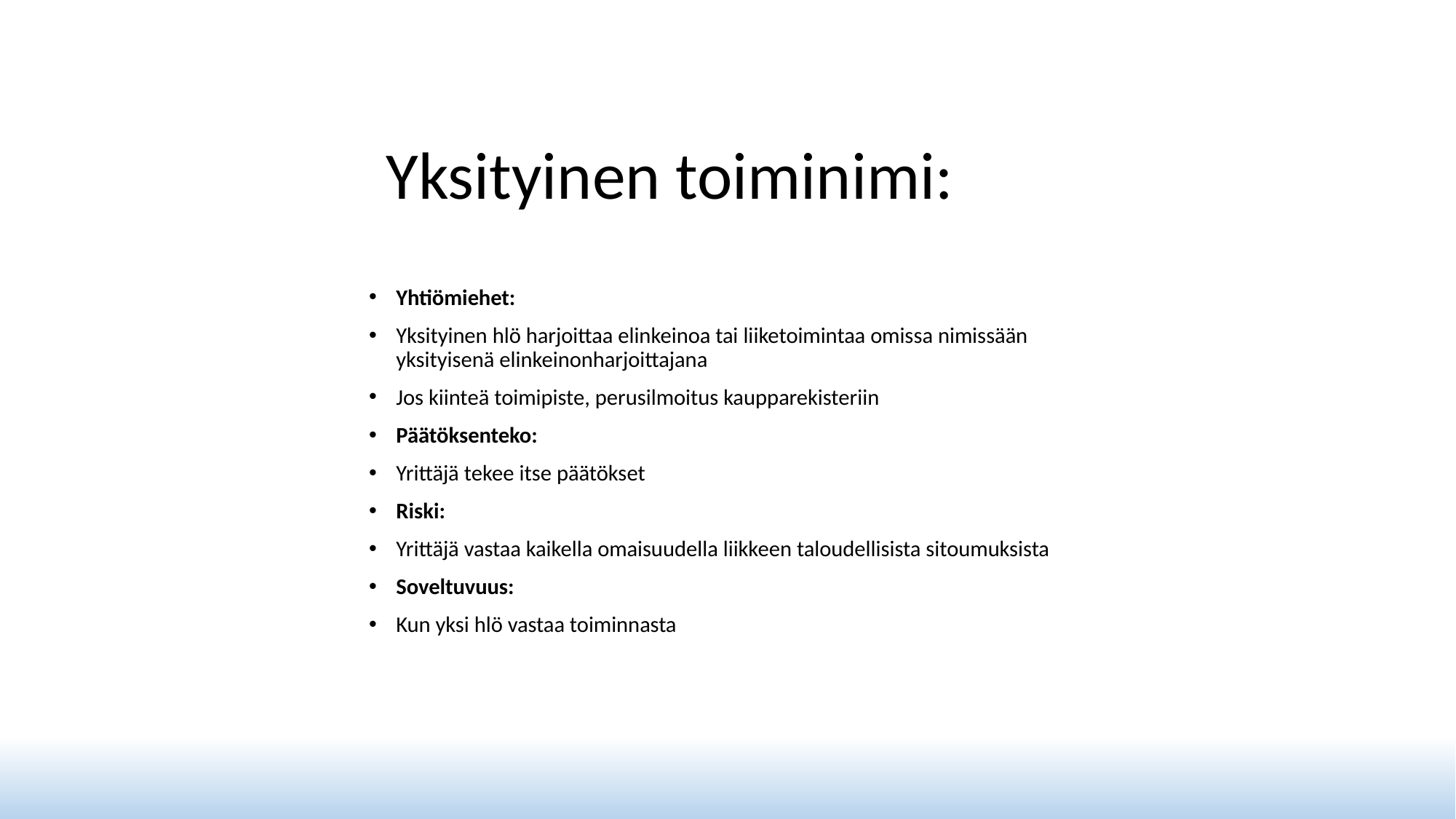

# Yksityinen toiminimi:
Yhtiömiehet:
Yksityinen hlö harjoittaa elinkeinoa tai liiketoimintaa omissa nimissään yksityisenä elinkeinonharjoittajana
Jos kiinteä toimipiste, perusilmoitus kaupparekisteriin
Päätöksenteko:
Yrittäjä tekee itse päätökset
Riski:
Yrittäjä vastaa kaikella omaisuudella liikkeen taloudellisista sitoumuksista
Soveltuvuus:
Kun yksi hlö vastaa toiminnasta